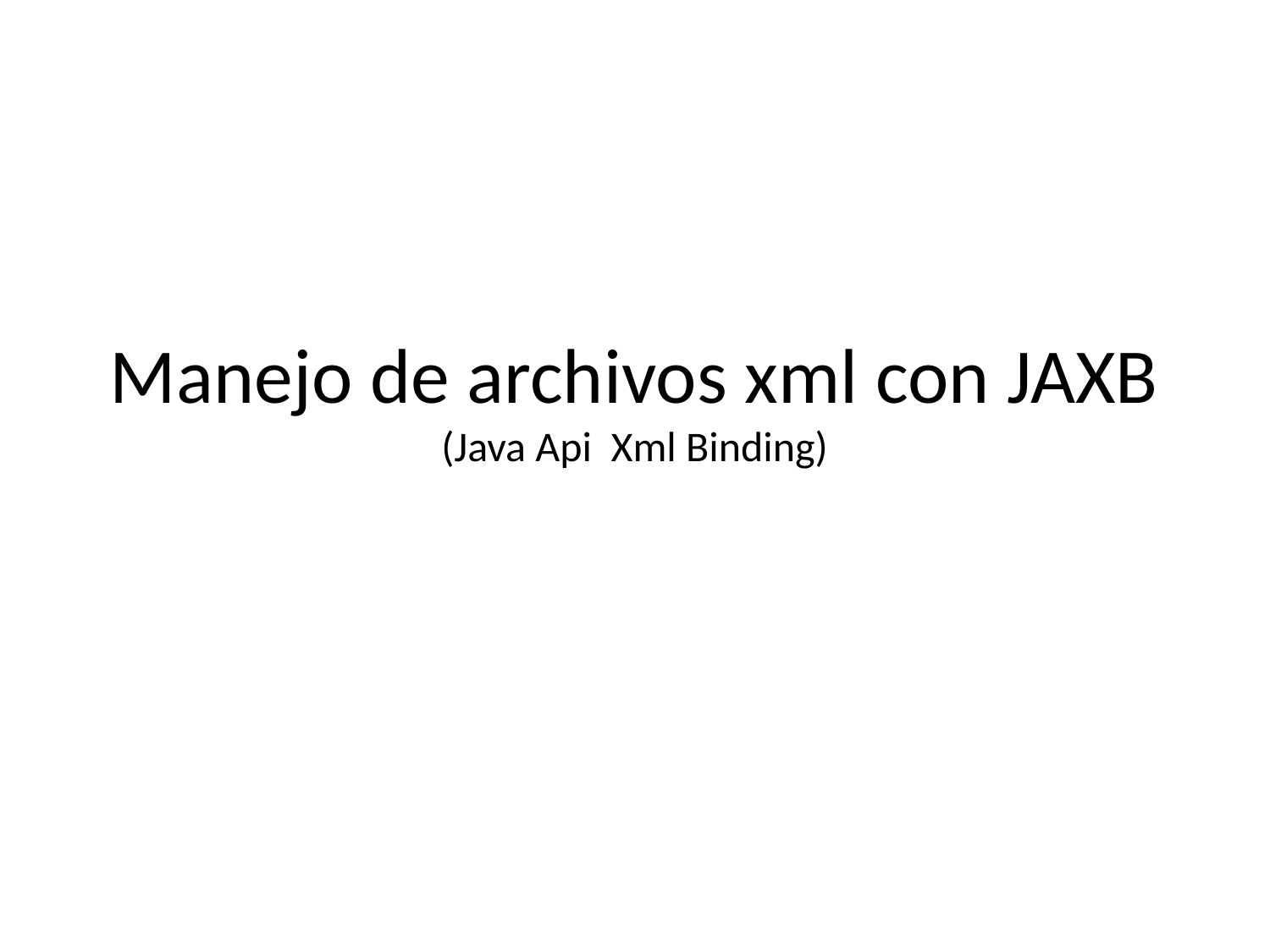

Manejo de archivos xml con JAXB
(Java Api  Xml Binding)